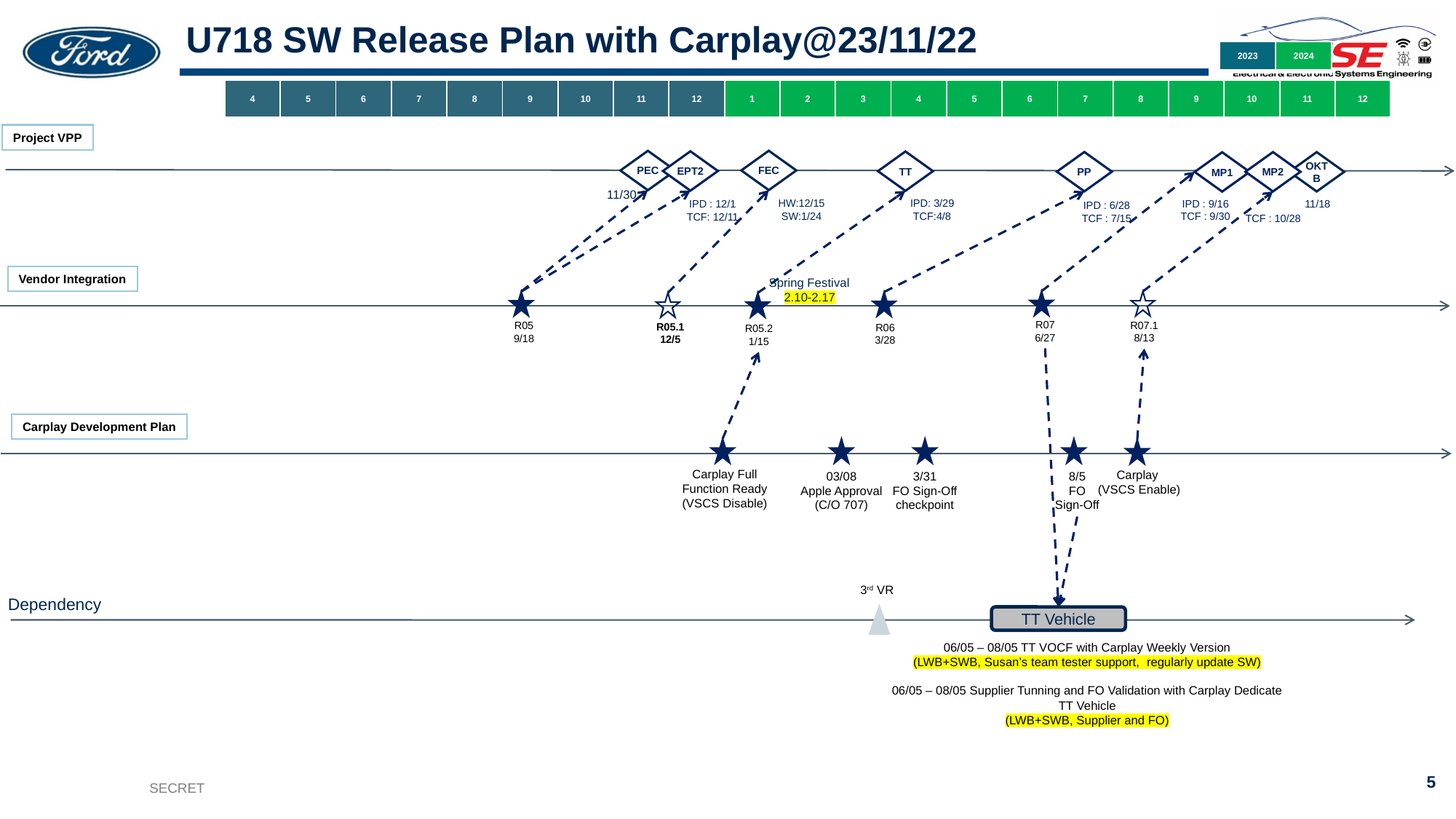

# U718 SW Release Plan with Carplay@23/11/22
| 2023 | 2024 |
| --- | --- |
| 4 | 5 | 6 | 7 | 8 | 9 | 10 | 11 | 12 | 1 | 2 | 3 | 4 | 5 | 6 | 7 | 8 | 9 | 10 | 11 | 12 |
| --- | --- | --- | --- | --- | --- | --- | --- | --- | --- | --- | --- | --- | --- | --- | --- | --- | --- | --- | --- | --- |
Project VPP
FEC
HW:12/15
SW:1/24

PEC
11/30
EPT2
IPD : 12/1
TCF: 12/11
TT
IPD: 3/29
TCF:4/8
PP
IPD : 6/28
TCF : 7/15
MP2
TCF : 10/28
OKTB
11/18
MP1
IPD : 9/16
TCF : 9/30
Vendor Integration
Spring Festival
2.10-2.17

R07
6/27

R07.1
8/13

R05
9/18

R06
3/28

R05.1
12/5

R05.2
1/15
Carplay Development Plan

Carplay Full Function Ready
(VSCS Disable)

03/08
Apple Approval
(C/O 707)

3/31
FO Sign-Off checkpoint

8/5
FO Sign-Off

Carplay
(VSCS Enable)
3rd VR

Dependency
TT Vehicle
06/05 – 08/05 TT VOCF with Carplay Weekly Version
(LWB+SWB, Susan’s team tester support,  regularly update SW)

06/05 – 08/05 Supplier Tunning and FO Validation with Carplay Dedicate TT Vehicle
(LWB+SWB, Supplier and FO)